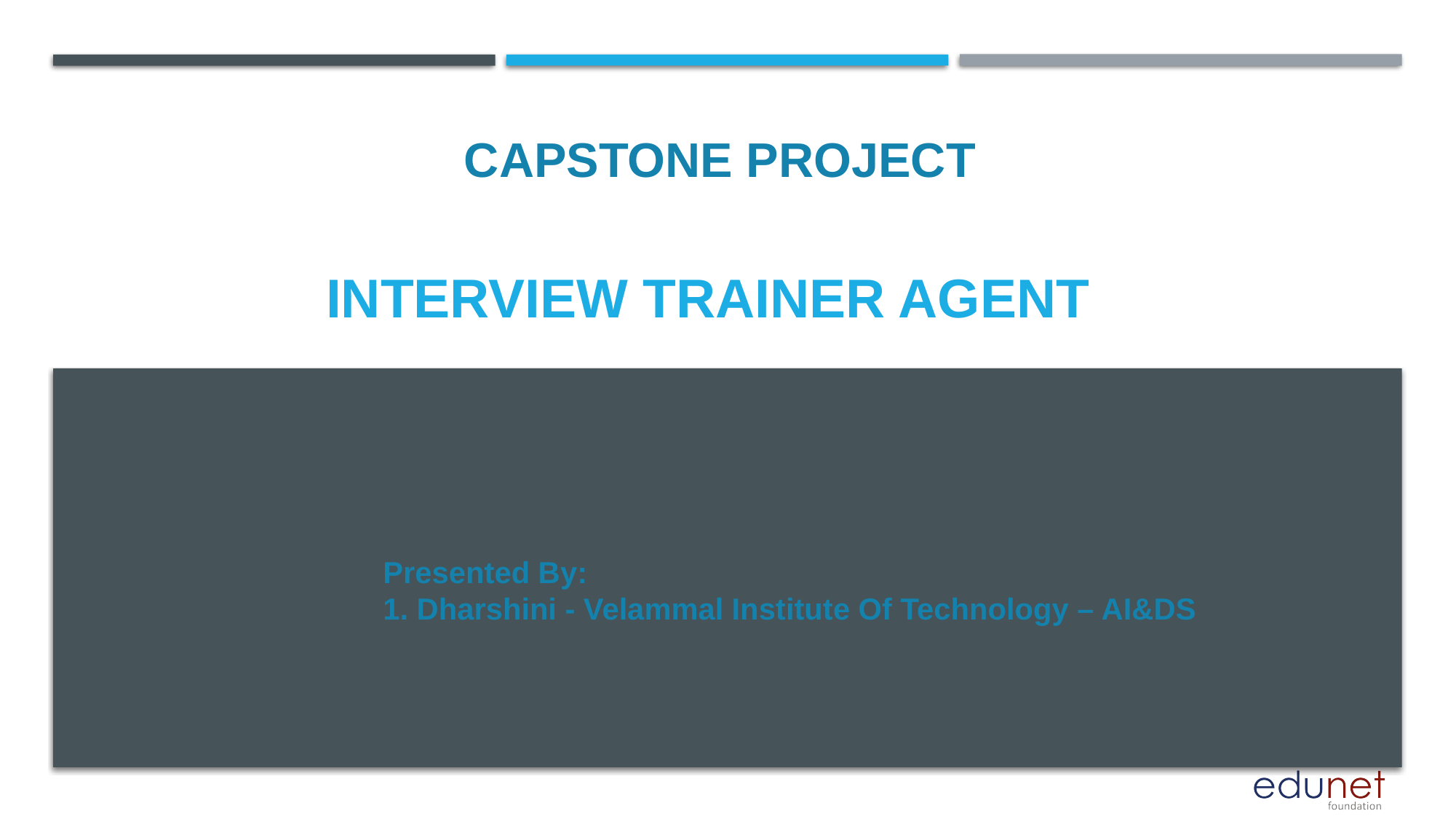

CAPSTONE PROJECT
# INTERVIEW TRAINER AGENT
Presented By:
1. Dharshini - Velammal Institute Of Technology – AI&DS